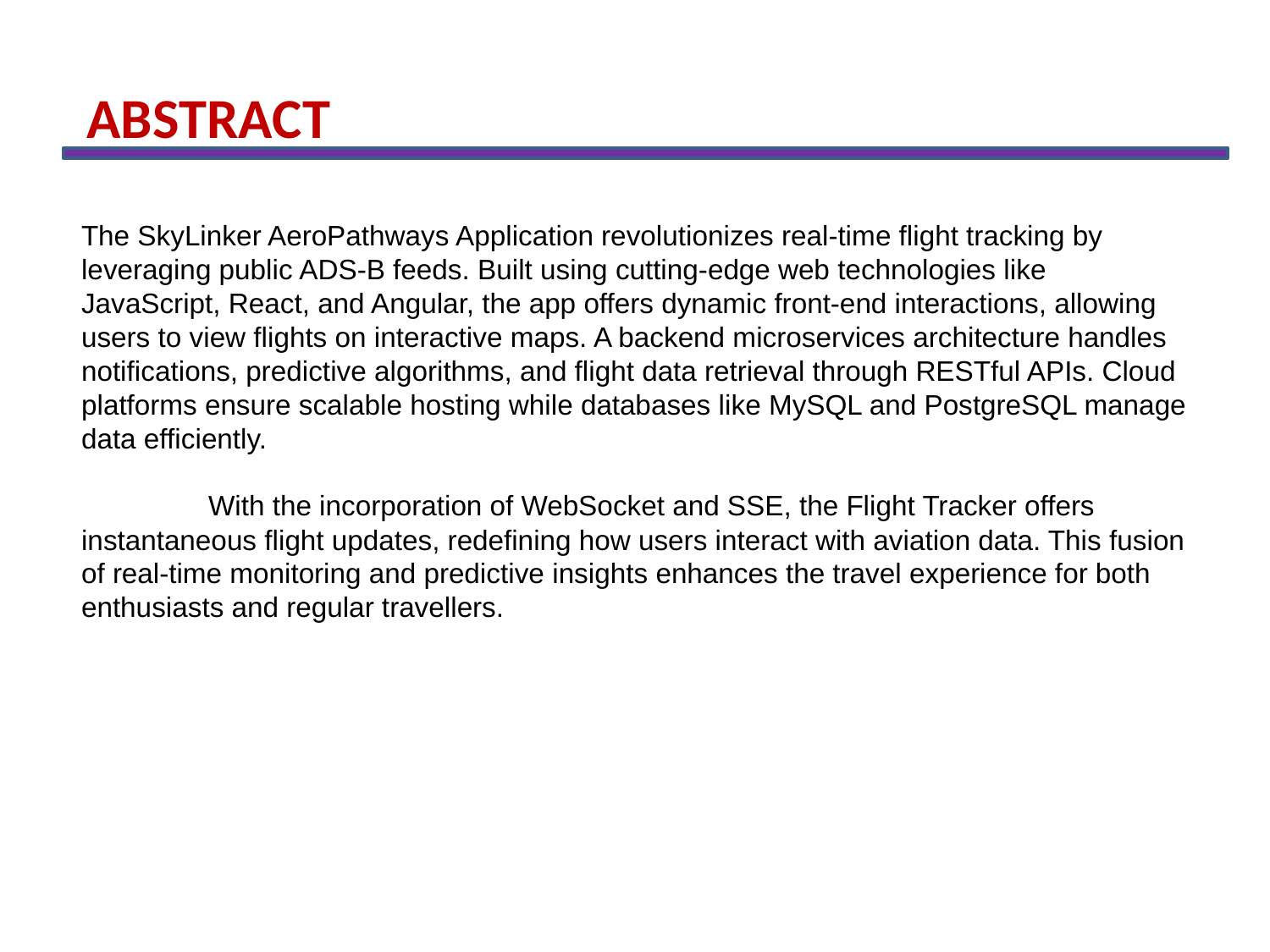

ABSTRACT

The SkyLinker AeroPathways Application revolutionizes real-time flight tracking by leveraging public ADS-B feeds. Built using cutting-edge web technologies like JavaScript, React, and Angular, the app offers dynamic front-end interactions, allowing users to view flights on interactive maps. A backend microservices architecture handles notifications, predictive algorithms, and flight data retrieval through RESTful APIs. Cloud platforms ensure scalable hosting while databases like MySQL and PostgreSQL manage data efficiently.

	With the incorporation of WebSocket and SSE, the Flight Tracker offers instantaneous flight updates, redefining how users interact with aviation data. This fusion of real-time monitoring and predictive insights enhances the travel experience for both enthusiasts and regular travellers.